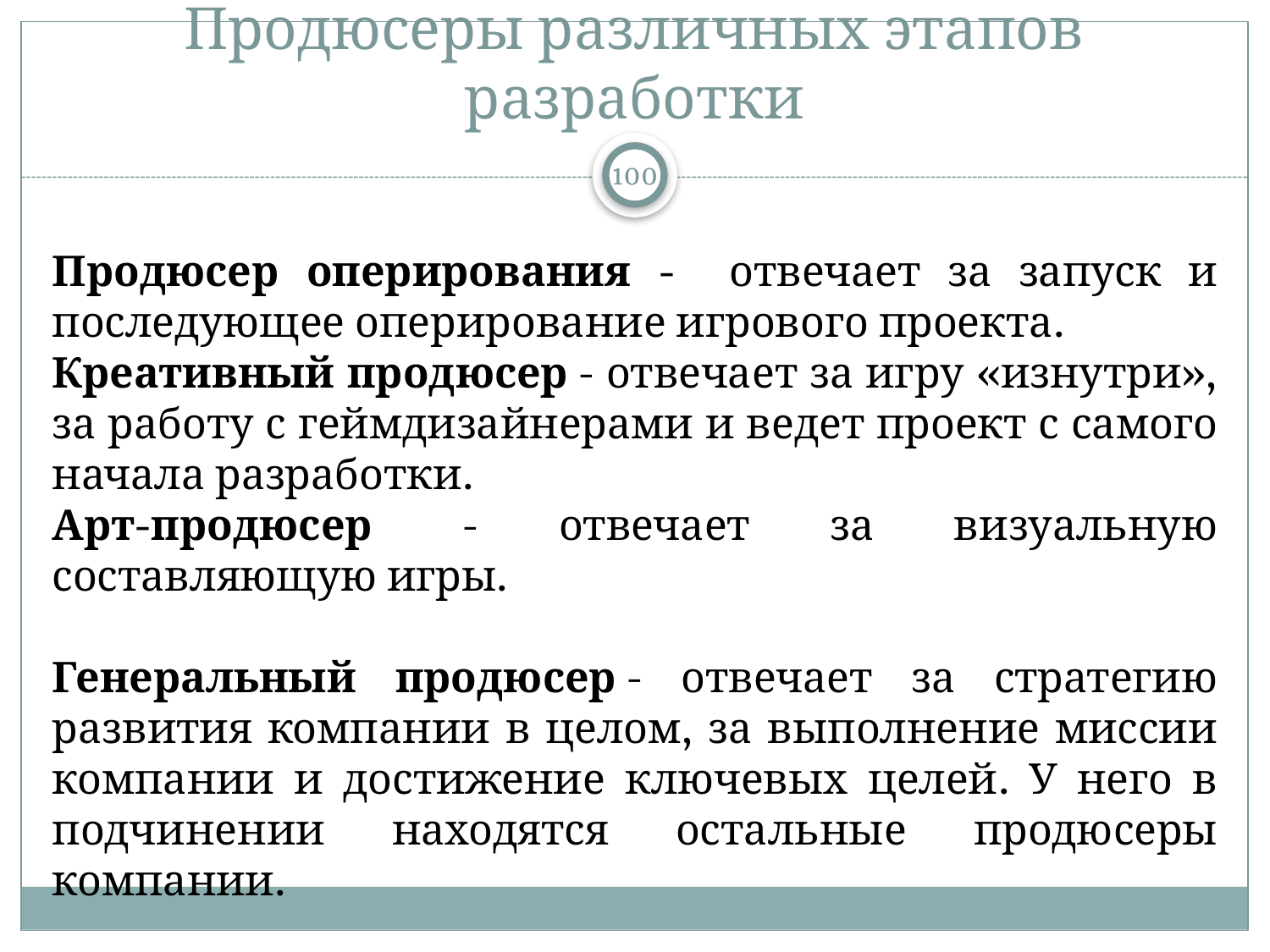

# Продюсеры различных этапов разработки
100
Продюсер оперирования -  отвечает за запуск и последующее оперирование игрового проекта.
Креативный продюсер - отвечает за игру «изнутри», за работу с геймдизайнерами и ведет проект с самого начала разработки.
Арт-продюсер  - отвечает за визуальную составляющую игры.

Генеральный продюсер - отвечает за стратегию развития компании в целом, за выполнение миссии компании и достижение ключевых целей. У него в подчинении находятся остальные продюсеры компании.